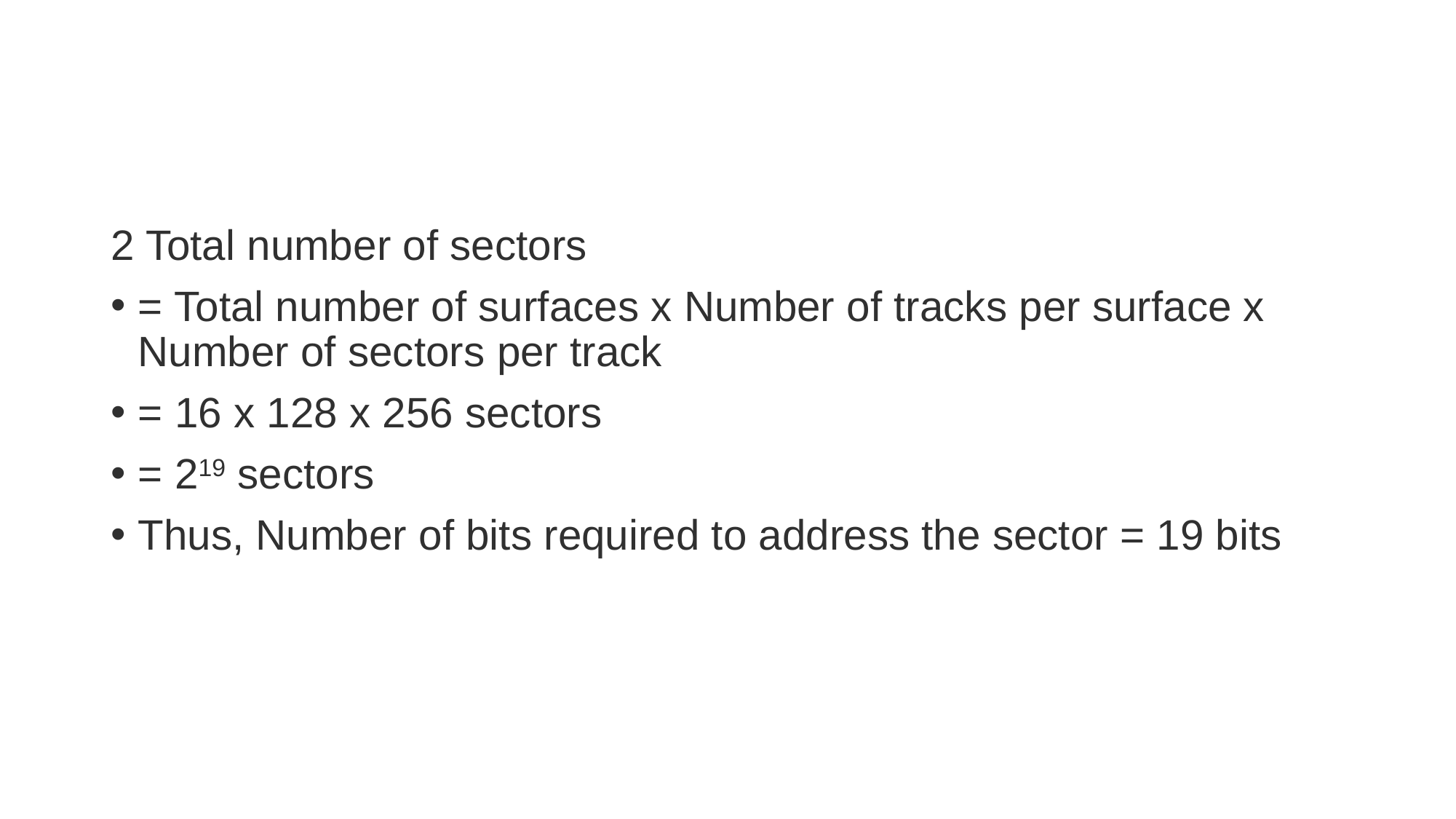

#
2 Total number of sectors
= Total number of surfaces x Number of tracks per surface x Number of sectors per track
= 16 x 128 x 256 sectors
= 219 sectors
Thus, Number of bits required to address the sector = 19 bits